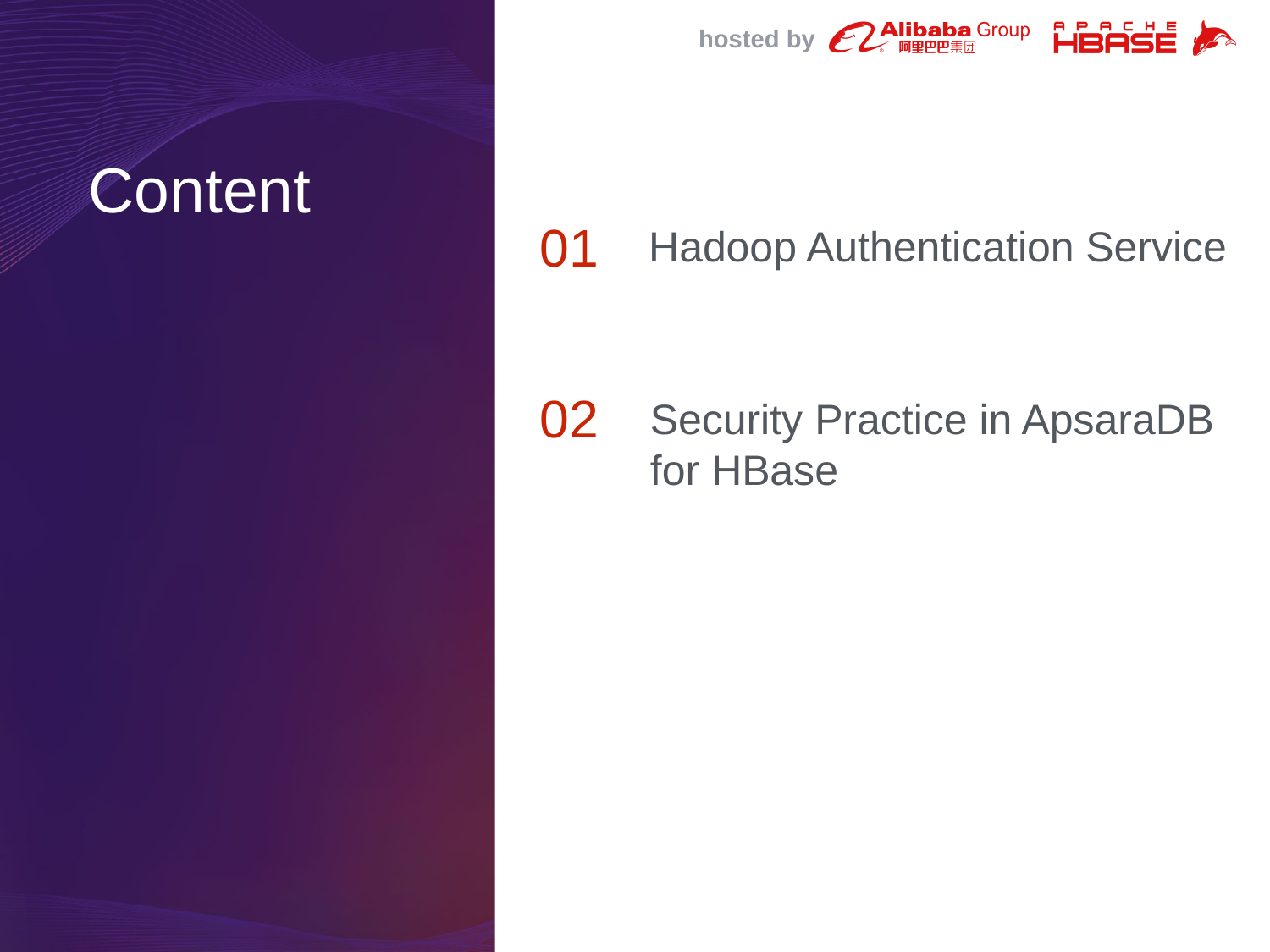

# Content
Hadoop Authentication Service
01
02
Security Practice in ApsaraDB for HBase